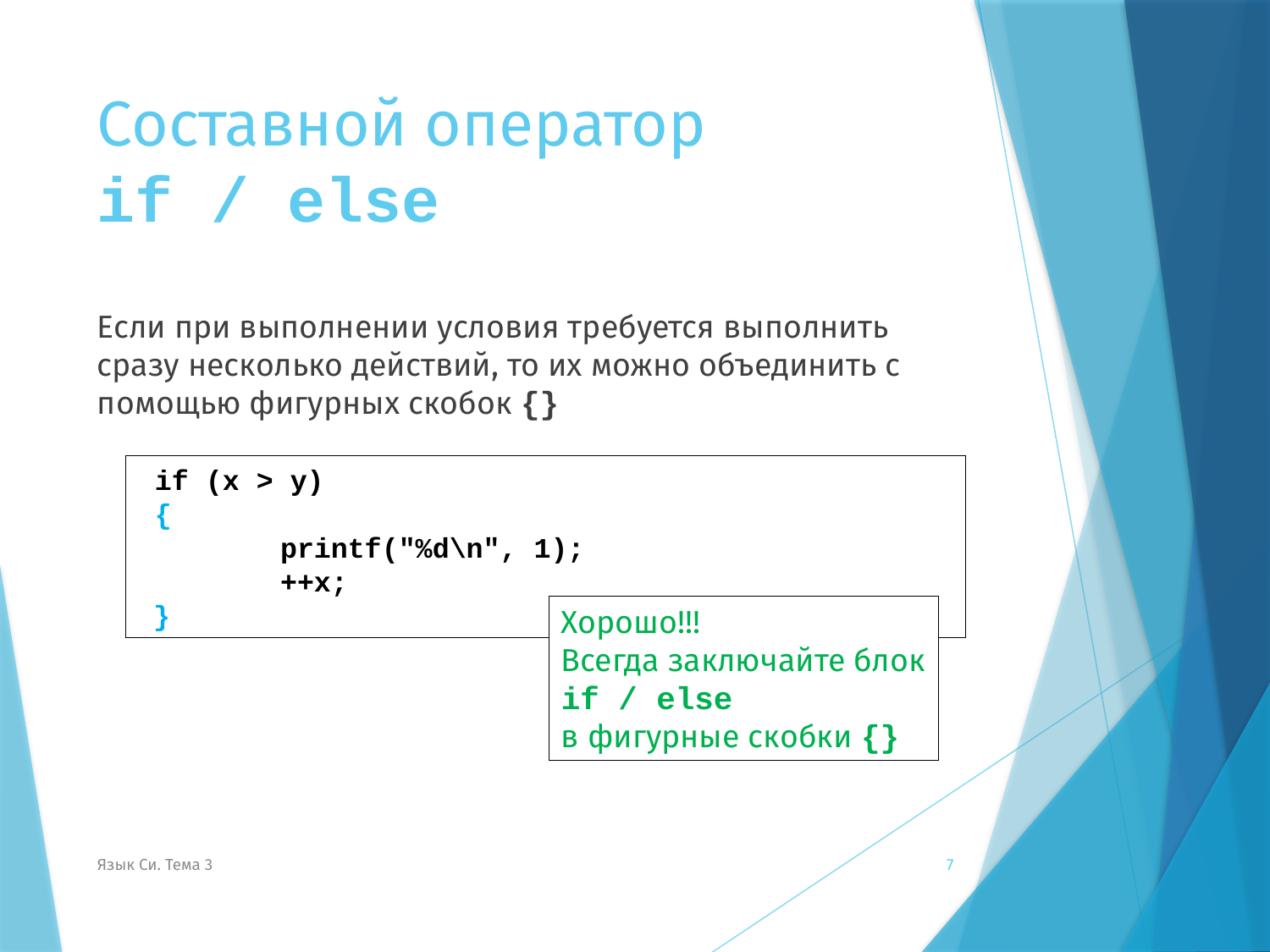

# Составной оператор if / else
Если при выполнении условия требуется выполнить сразу несколько действий, то их можно объединить с помощью фигурных скобок {}
 if (x > y)
 {
	printf("%d\n", 1);
	++x;
}
Хорошо!!!
Всегда заключайте блок
if / else
в фигурные скобки {}
Язык Си. Тема 3
7